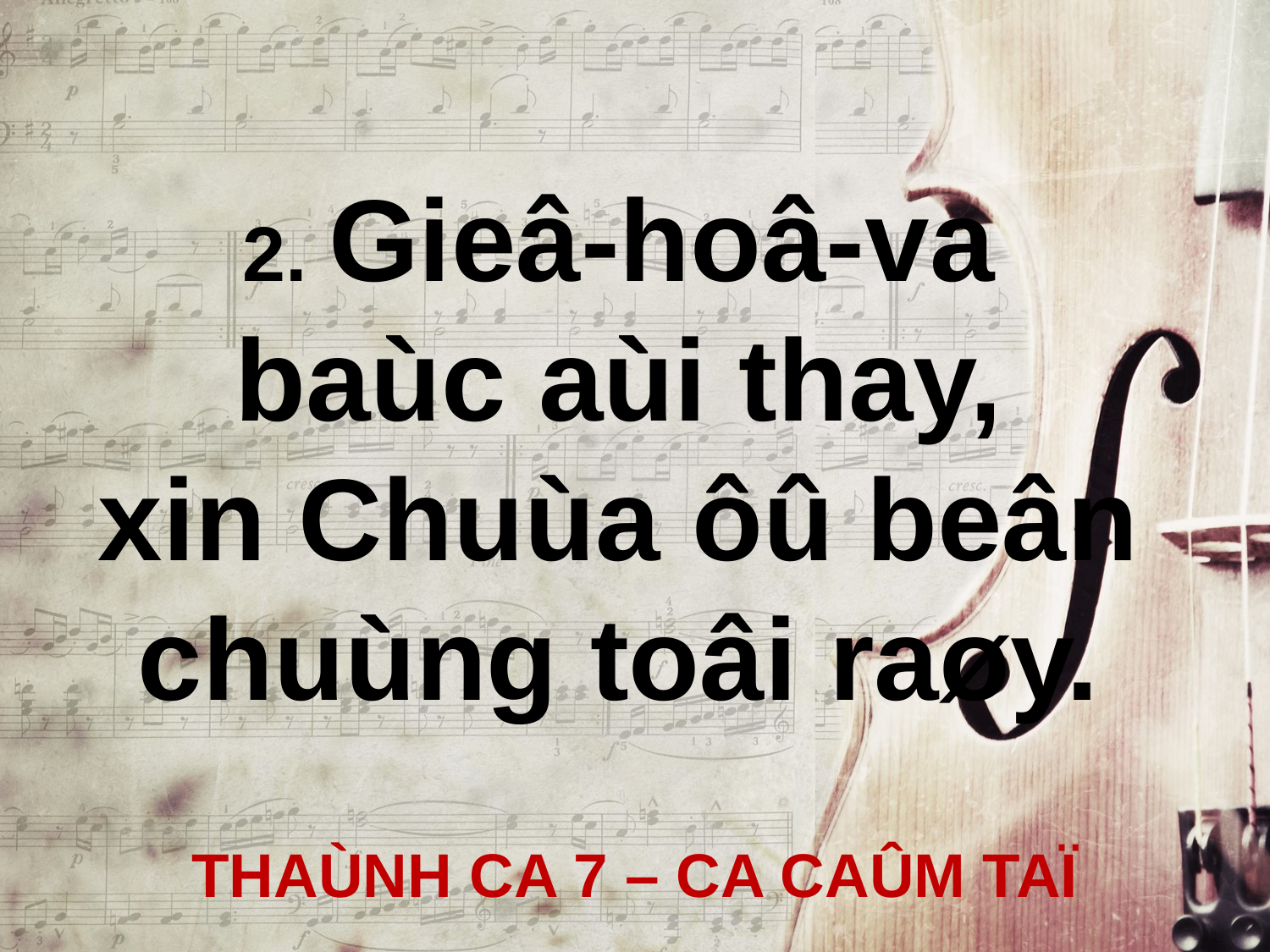

2. Gieâ-hoâ-va
baùc aùi thay,
xin Chuùa ôû beân
chuùng toâi raøy.
THAÙNH CA 7 – CA CAÛM TAÏ